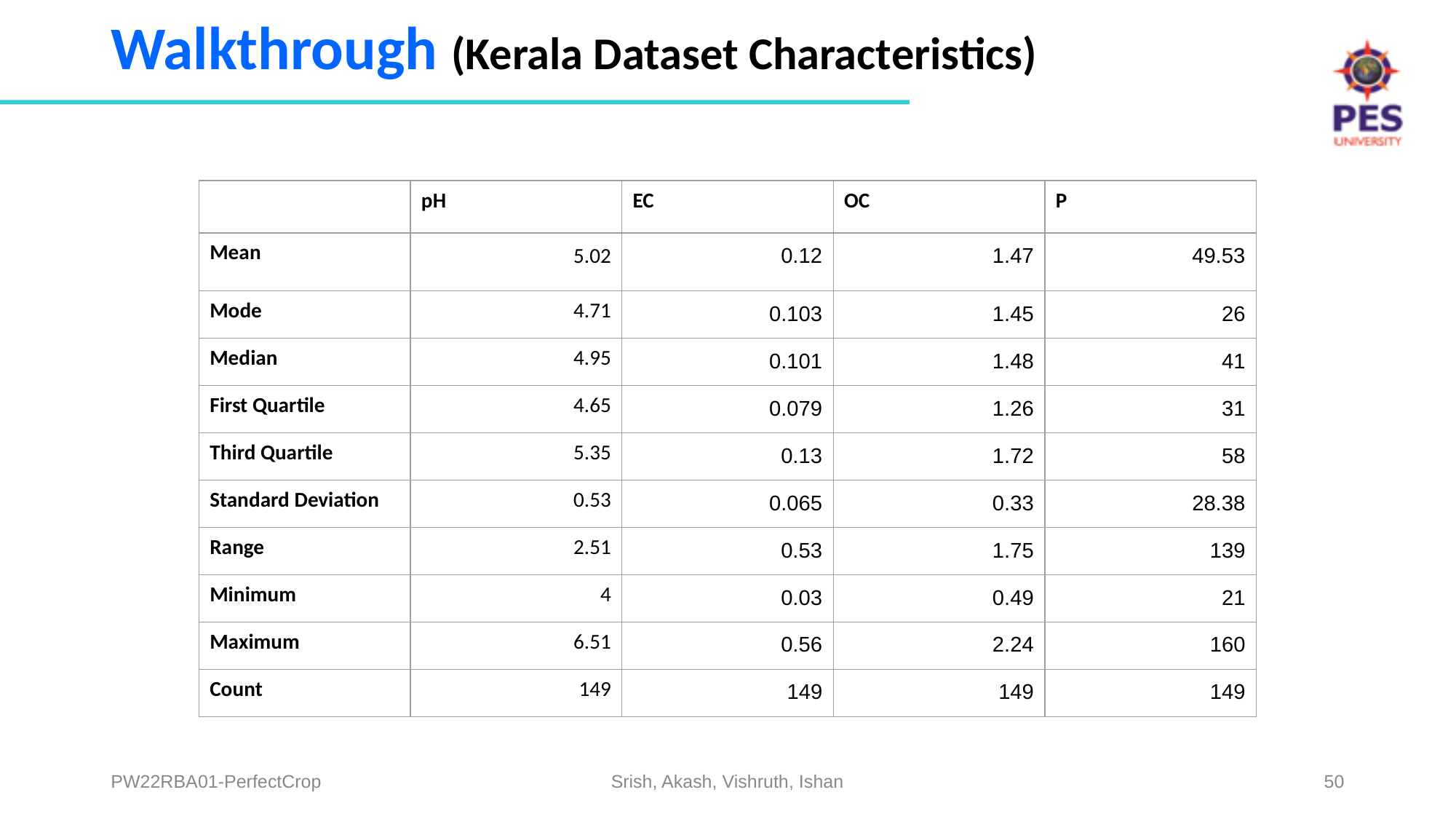

# Walkthrough (Kerala Dataset Characteristics)

|  | pH | EC | OC | P |
| --- | --- | --- | --- | --- |
| Mean | 5.02 | 0.12 | 1.47 | 49.53 |
| Mode | 4.71 | 0.103 | 1.45 | 26 |
| Median | 4.95 | 0.101 | 1.48 | 41 |
| First Quartile | 4.65 | 0.079 | 1.26 | 31 |
| Third Quartile | 5.35 | 0.13 | 1.72 | 58 |
| Standard Deviation | 0.53 | 0.065 | 0.33 | 28.38 |
| Range | 2.51 | 0.53 | 1.75 | 139 |
| Minimum | 4 | 0.03 | 0.49 | 21 |
| Maximum | 6.51 | 0.56 | 2.24 | 160 |
| Count | 149 | 149 | 149 | 149 |
PW22RBA01-PerfectCrop
Srish, Akash, Vishruth, Ishan
50